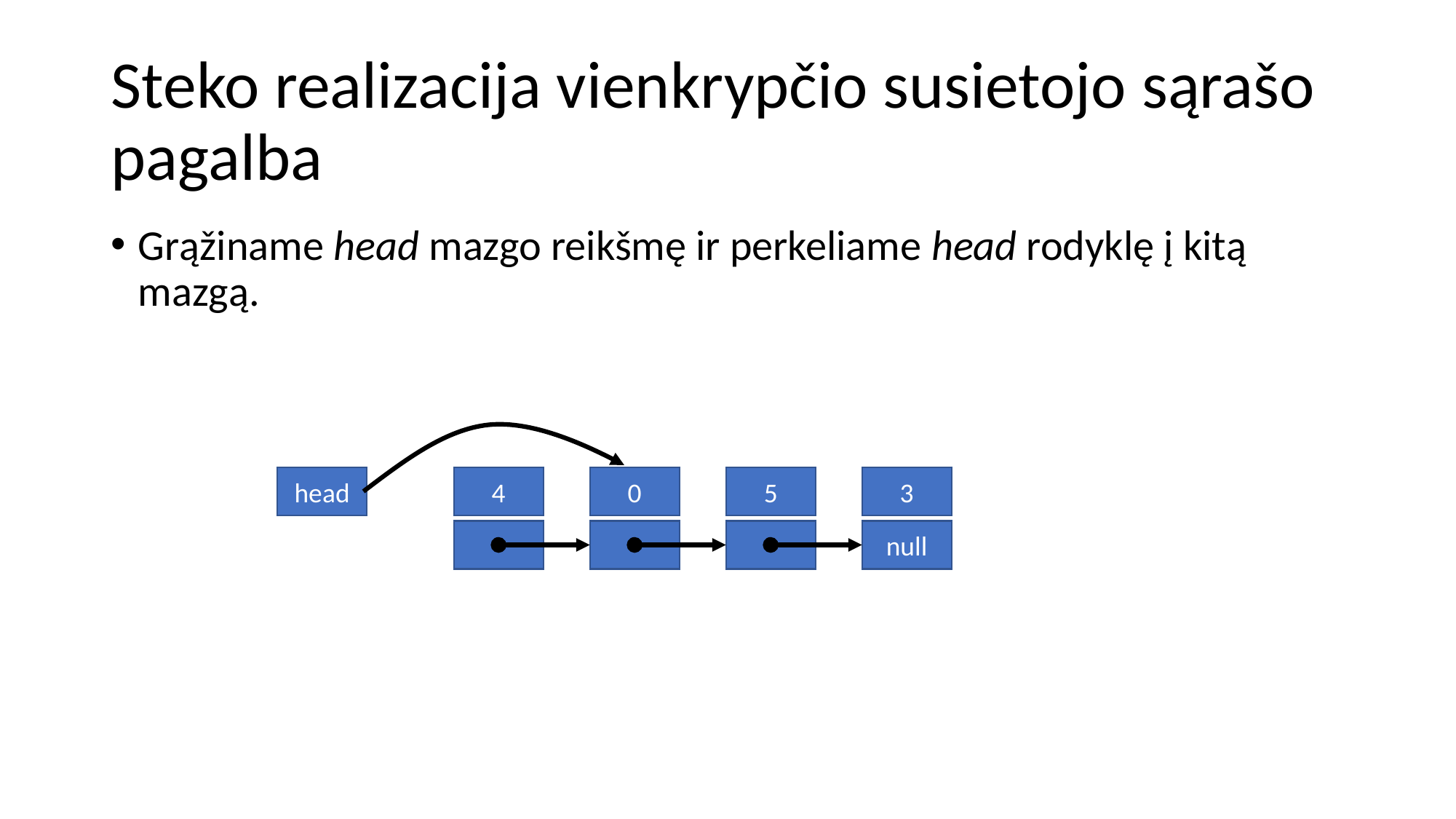

# Steko realizacija vienkrypčio susietojo sąrašo pagalba
Grąžiname head mazgo reikšmę ir perkeliame head rodyklę į kitą mazgą.

head
4
5
0
3

null